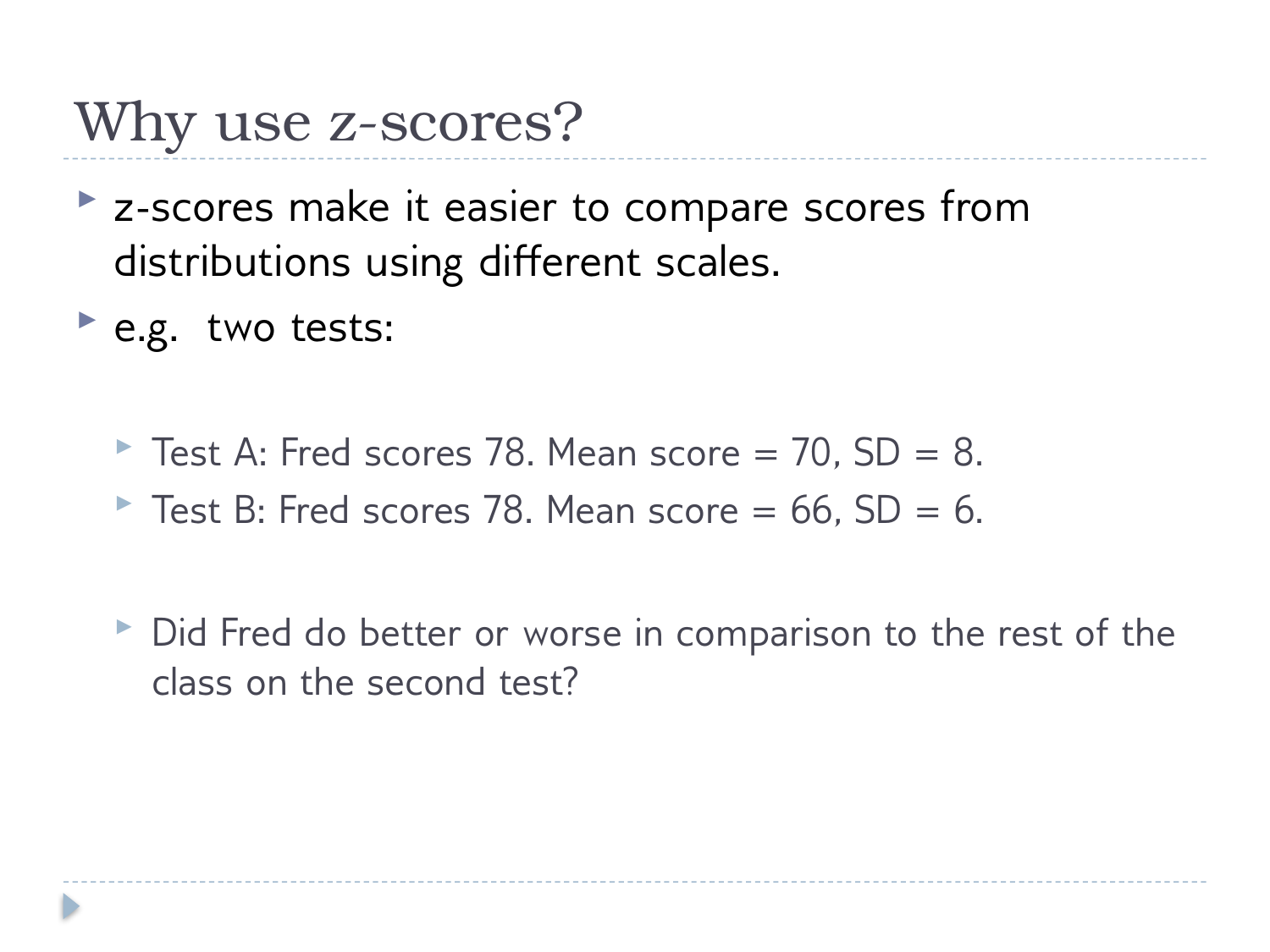

# Why use z-scores?
z-scores make it easier to compare scores from distributions using different scales.
e.g.  two tests:

Test A: Fred scores 78. Mean score = 70, SD = 8.
Test B: Fred scores 78. Mean score = 66, SD = 6.

Did Fred do better or worse in comparison to the rest of the class on the second test?